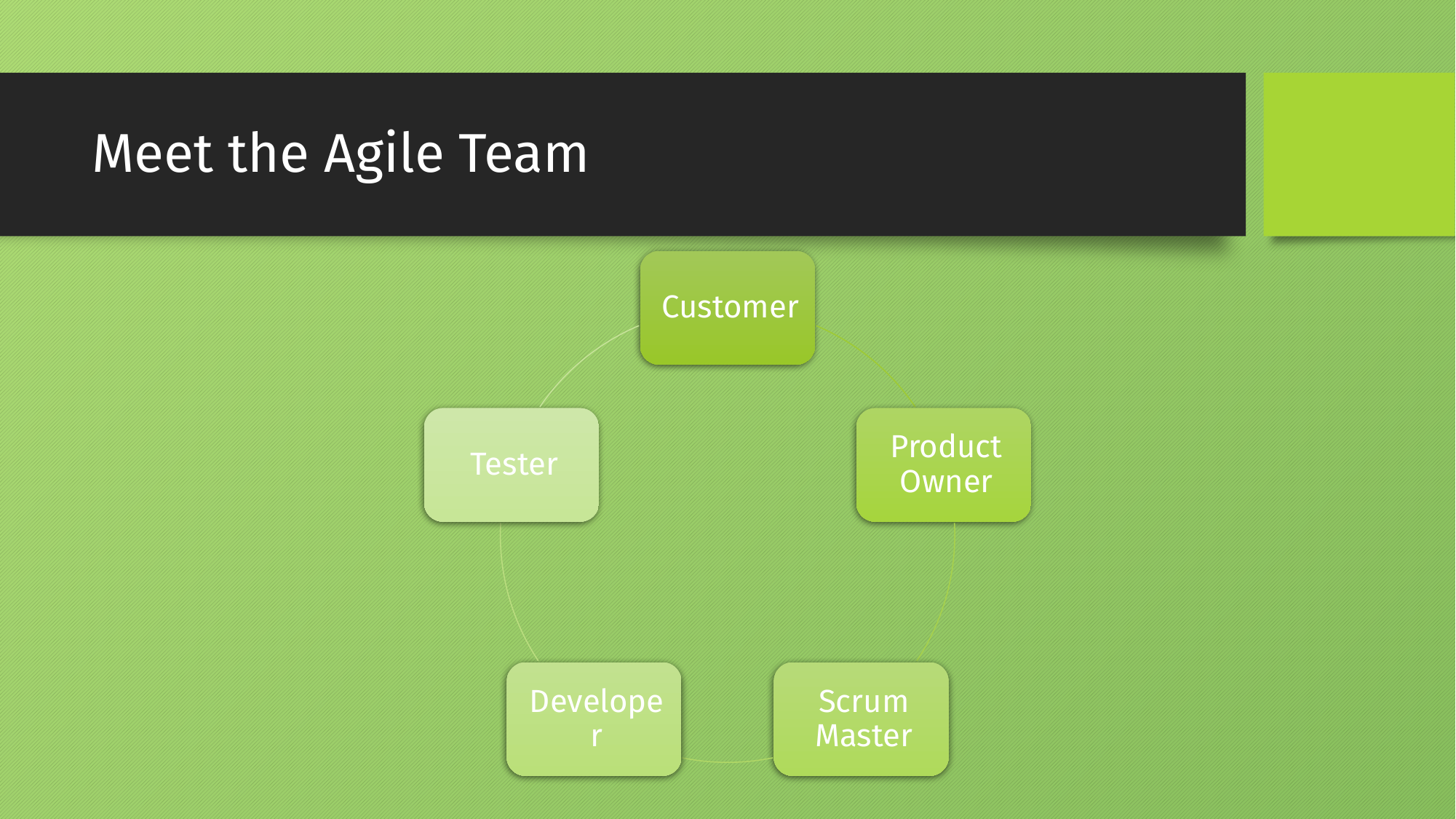

# Meet the Agile Team
Customer
Product Owner
Scrum Master
Developer
Tester